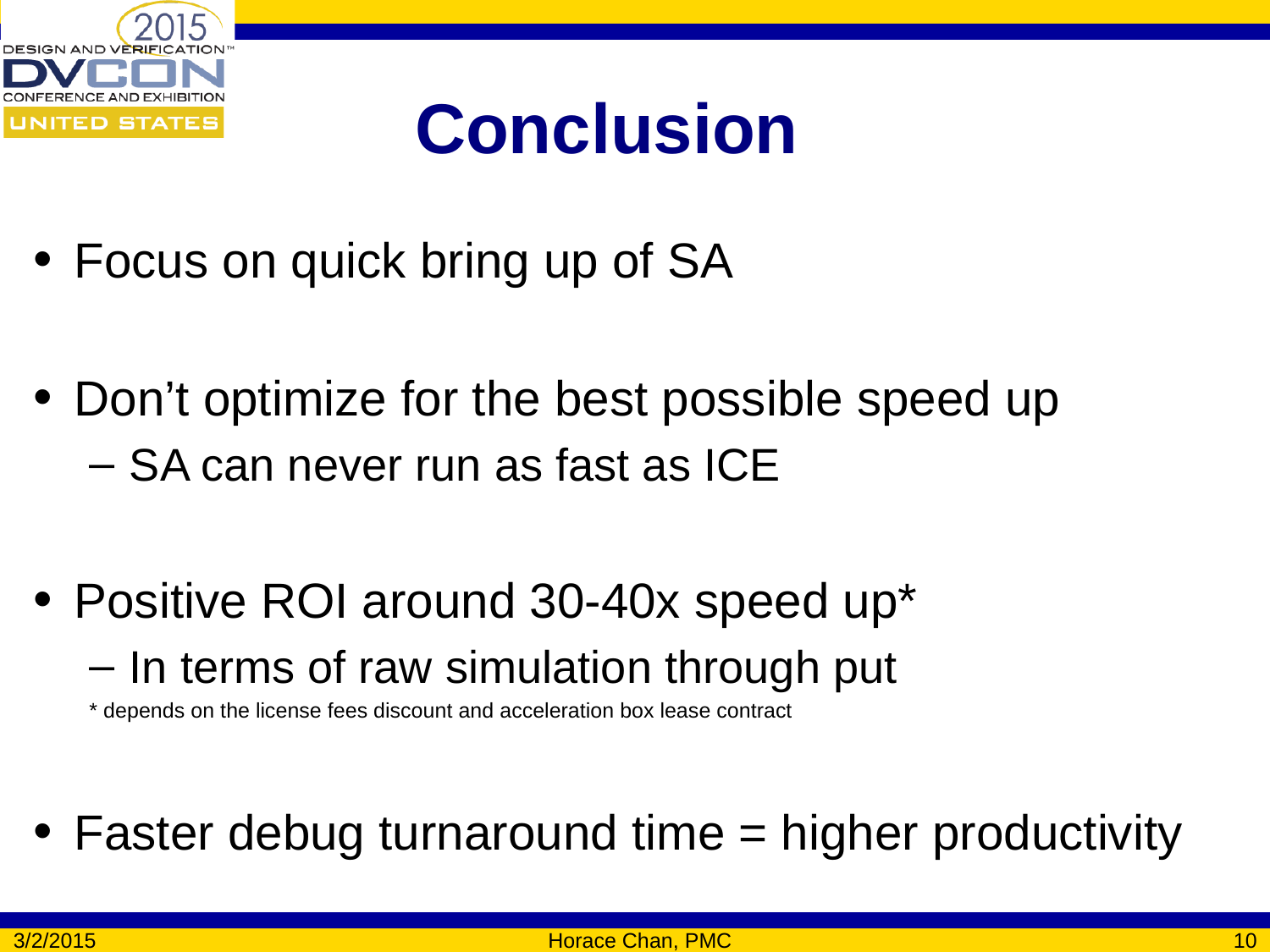

# Conclusion
Focus on quick bring up of SA

Don’t optimize for the best possible speed up
SA can never run as fast as ICE

Positive ROI around 30-40x speed up*
In terms of raw simulation through put
* depends on the license fees discount and acceleration box lease contract

Faster debug turnaround time = higher productivity
3/2/2015
Horace Chan, PMC
10